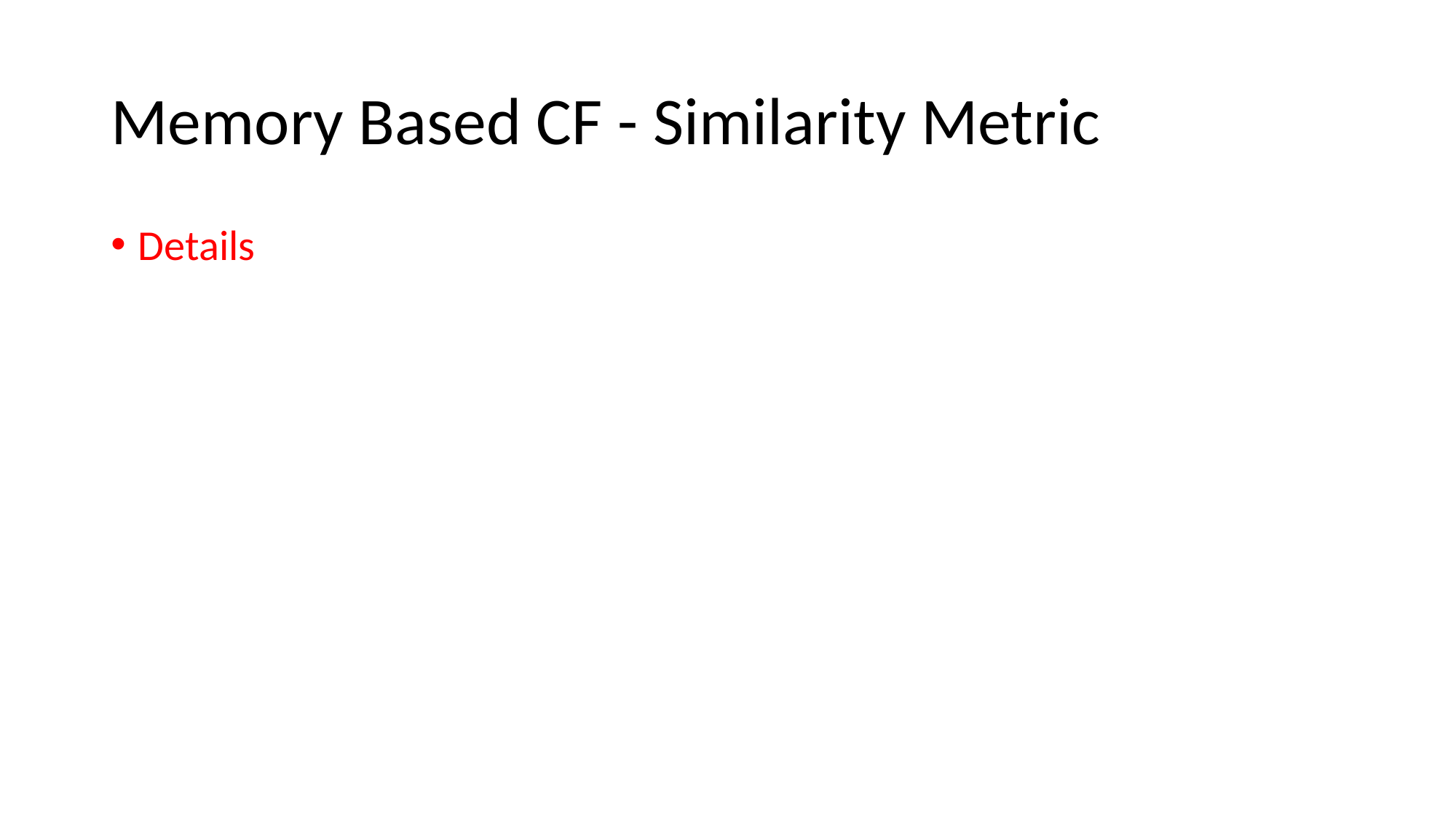

# Memory Based CF - Similarity Metric
Details